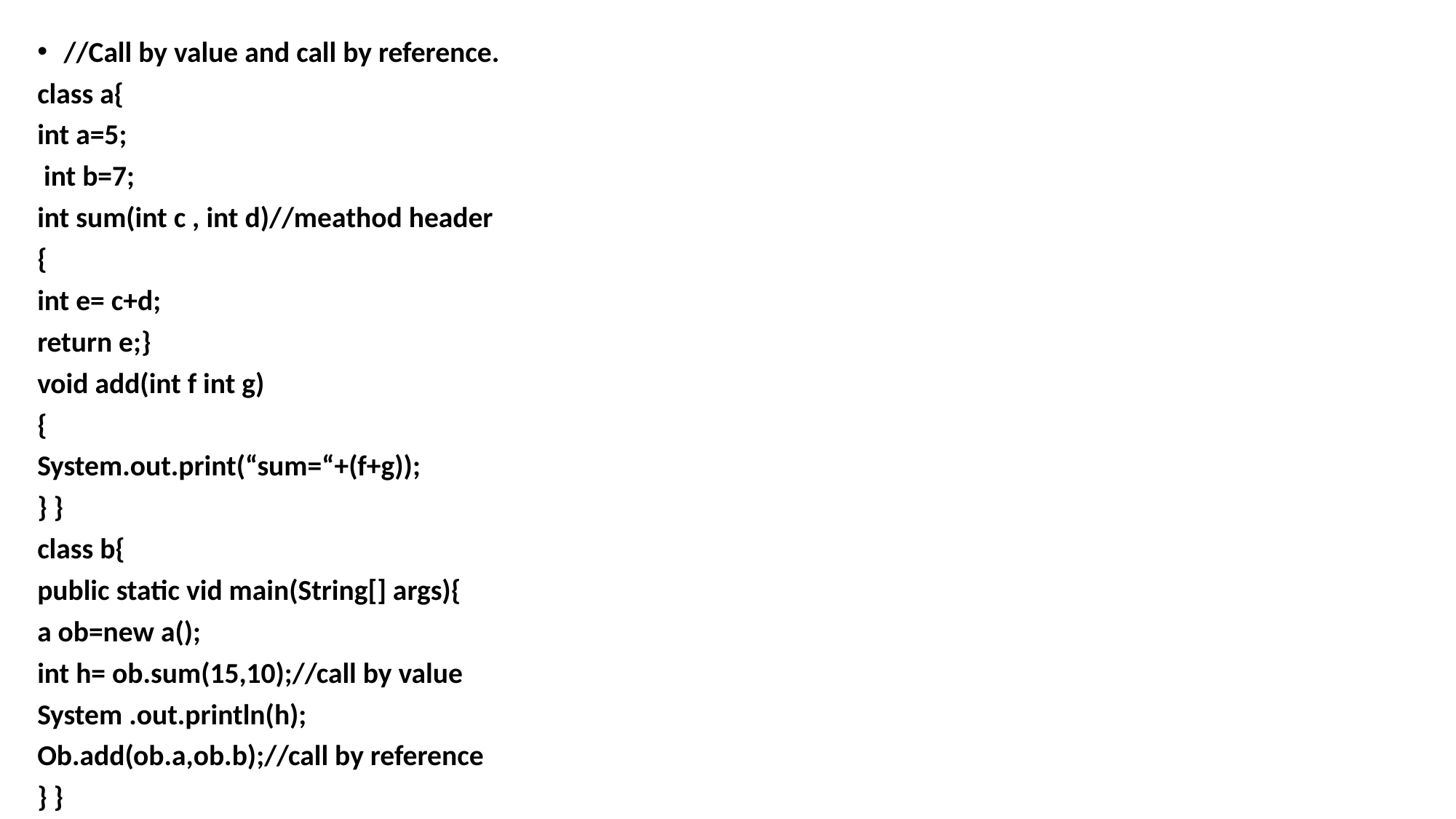

//Call by value and call by reference.
class a{
int a=5;
 int b=7;
int sum(int c , int d)//meathod header
{
int e= c+d;
return e;}
void add(int f int g)
{
System.out.print(“sum=“+(f+g));
} }
class b{
public static vid main(String[] args){
a ob=new a();
int h= ob.sum(15,10);//call by value
System .out.println(h);
Ob.add(ob.a,ob.b);//call by reference
} }